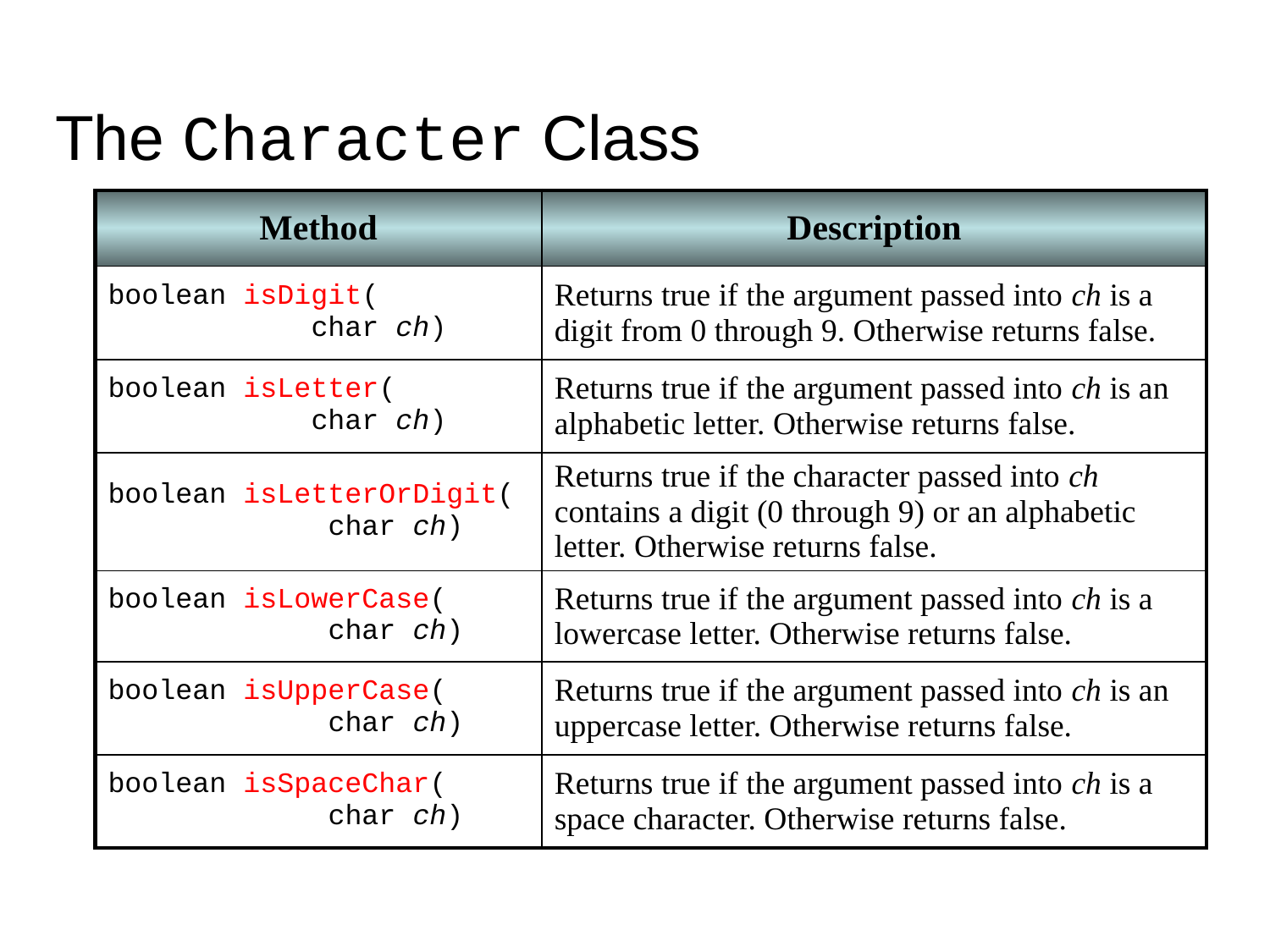

The Character Class
| Method | Description |
| --- | --- |
| boolean isDigit( char ch) | Returns true if the argument passed into ch is a digit from 0 through 9. Otherwise returns false. |
| boolean isLetter( char ch) | Returns true if the argument passed into ch is an alphabetic letter. Otherwise returns false. |
| boolean isLetterOrDigit( char ch) | Returns true if the character passed into ch contains a digit (0 through 9) or an alphabetic letter. Otherwise returns false. |
| boolean isLowerCase( char ch) | Returns true if the argument passed into ch is a lowercase letter. Otherwise returns false. |
| boolean isUpperCase( char ch) | Returns true if the argument passed into ch is an uppercase letter. Otherwise returns false. |
| boolean isSpaceChar( char ch) | Returns true if the argument passed into ch is a space character. Otherwise returns false. |